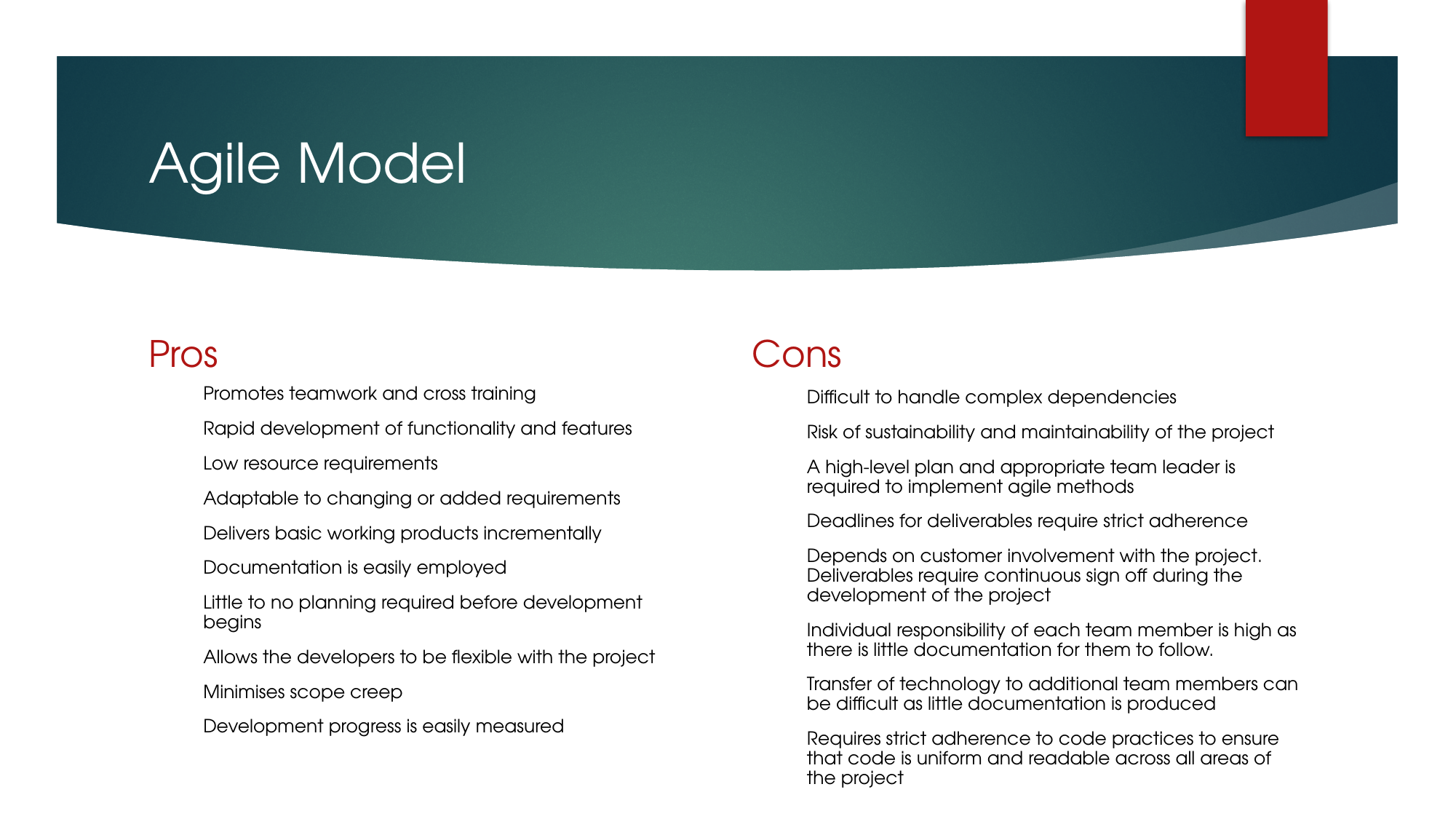

# Agile Model
Pros
Cons

Difficult to handle complex dependencies
Risk of sustainability and maintainability of the project
A high-level plan and appropriate team leader is required to implement agile methods
Deadlines for deliverables require strict adherence
Depends on customer involvement with the project. Deliverables require continuous sign off during the development of the project
Individual responsibility of each team member is high as there is little documentation for them to follow.
Transfer of technology to additional team members can be difficult as little documentation is produced
Requires strict adherence to code practices to ensure that code is uniform and readable across all areas of the project
Promotes teamwork and cross training
Rapid development of functionality and features
Low resource requirements
Adaptable to changing or added requirements
Delivers basic working products incrementally
Documentation is easily employed
Little to no planning required before development begins
Allows the developers to be flexible with the project
Minimises scope creep
Development progress is easily measured